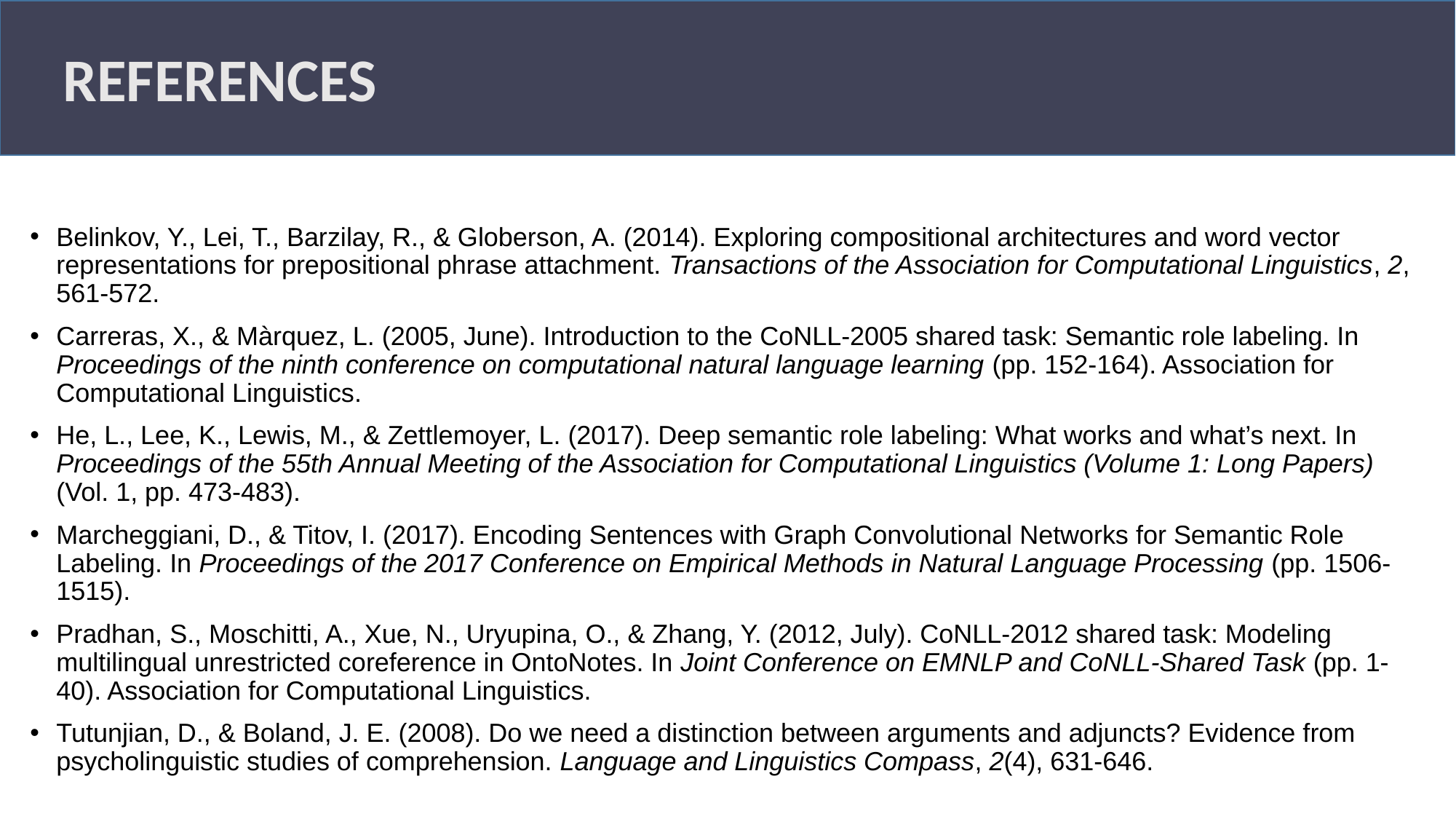

REFERENCES

Belinkov, Y., Lei, T., Barzilay, R., & Globerson, A. (2014). Exploring compositional architectures and word vector representations for prepositional phrase attachment. Transactions of the Association for Computational Linguistics, 2, 561-572.
Carreras, X., & Màrquez, L. (2005, June). Introduction to the CoNLL-2005 shared task: Semantic role labeling. In Proceedings of the ninth conference on computational natural language learning (pp. 152-164). Association for Computational Linguistics.
He, L., Lee, K., Lewis, M., & Zettlemoyer, L. (2017). Deep semantic role labeling: What works and what’s next. In Proceedings of the 55th Annual Meeting of the Association for Computational Linguistics (Volume 1: Long Papers) (Vol. 1, pp. 473-483).
Marcheggiani, D., & Titov, I. (2017). Encoding Sentences with Graph Convolutional Networks for Semantic Role Labeling. In Proceedings of the 2017 Conference on Empirical Methods in Natural Language Processing (pp. 1506-1515).
Pradhan, S., Moschitti, A., Xue, N., Uryupina, O., & Zhang, Y. (2012, July). CoNLL-2012 shared task: Modeling multilingual unrestricted coreference in OntoNotes. In Joint Conference on EMNLP and CoNLL-Shared Task (pp. 1-40). Association for Computational Linguistics.
Tutunjian, D., & Boland, J. E. (2008). Do we need a distinction between arguments and adjuncts? Evidence from psycholinguistic studies of comprehension. Language and Linguistics Compass, 2(4), 631-646.